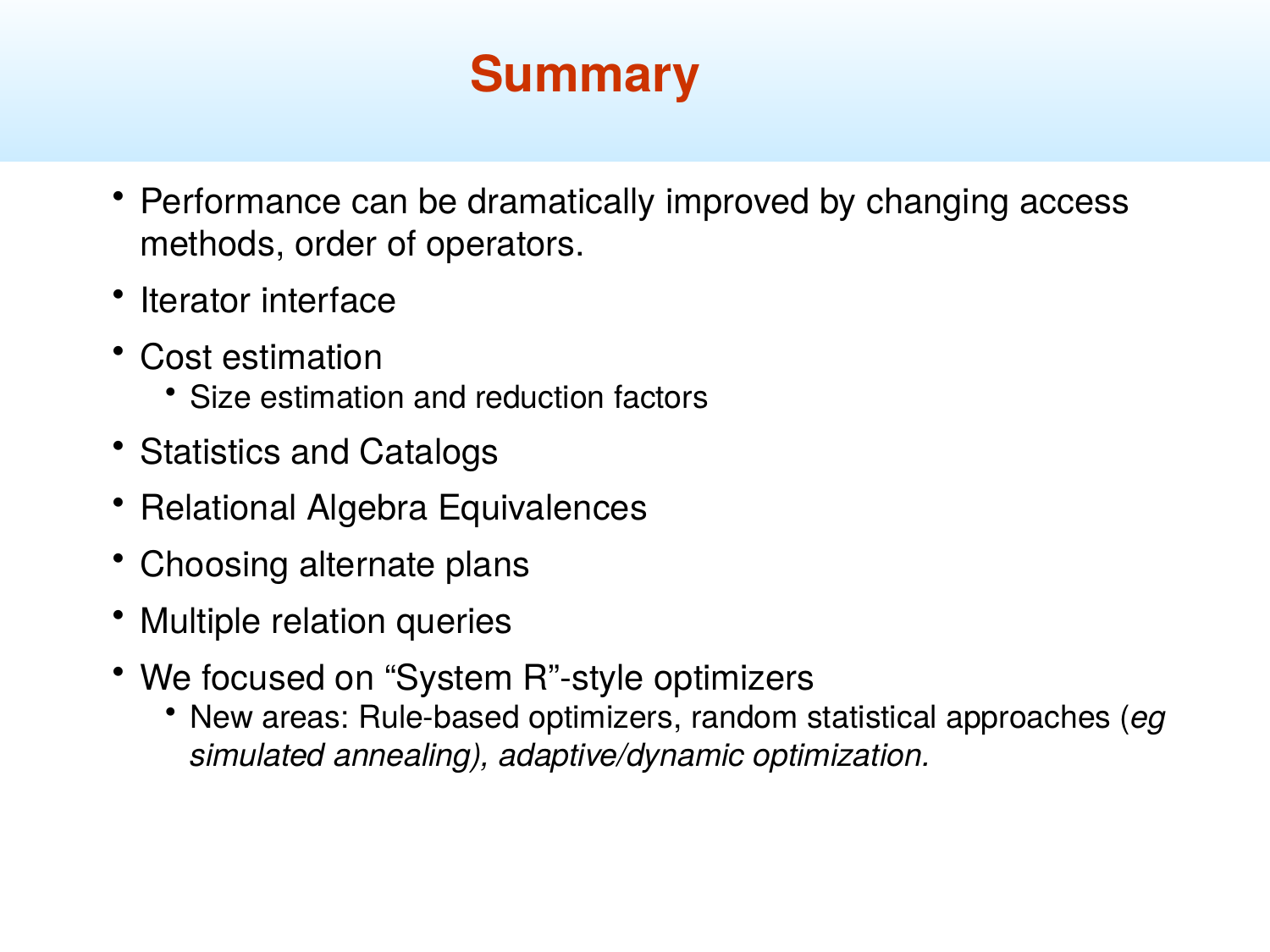

Summary
Performance can be dramatically improved by changing access methods, order of operators.
Iterator interface
Cost estimation
Size estimation and reduction factors
Statistics and Catalogs
Relational Algebra Equivalences
Choosing alternate plans
Multiple relation queries
We focused on “System R”-style optimizers
New areas: Rule-based optimizers, random statistical approaches (eg simulated annealing), adaptive/dynamic optimization.
33